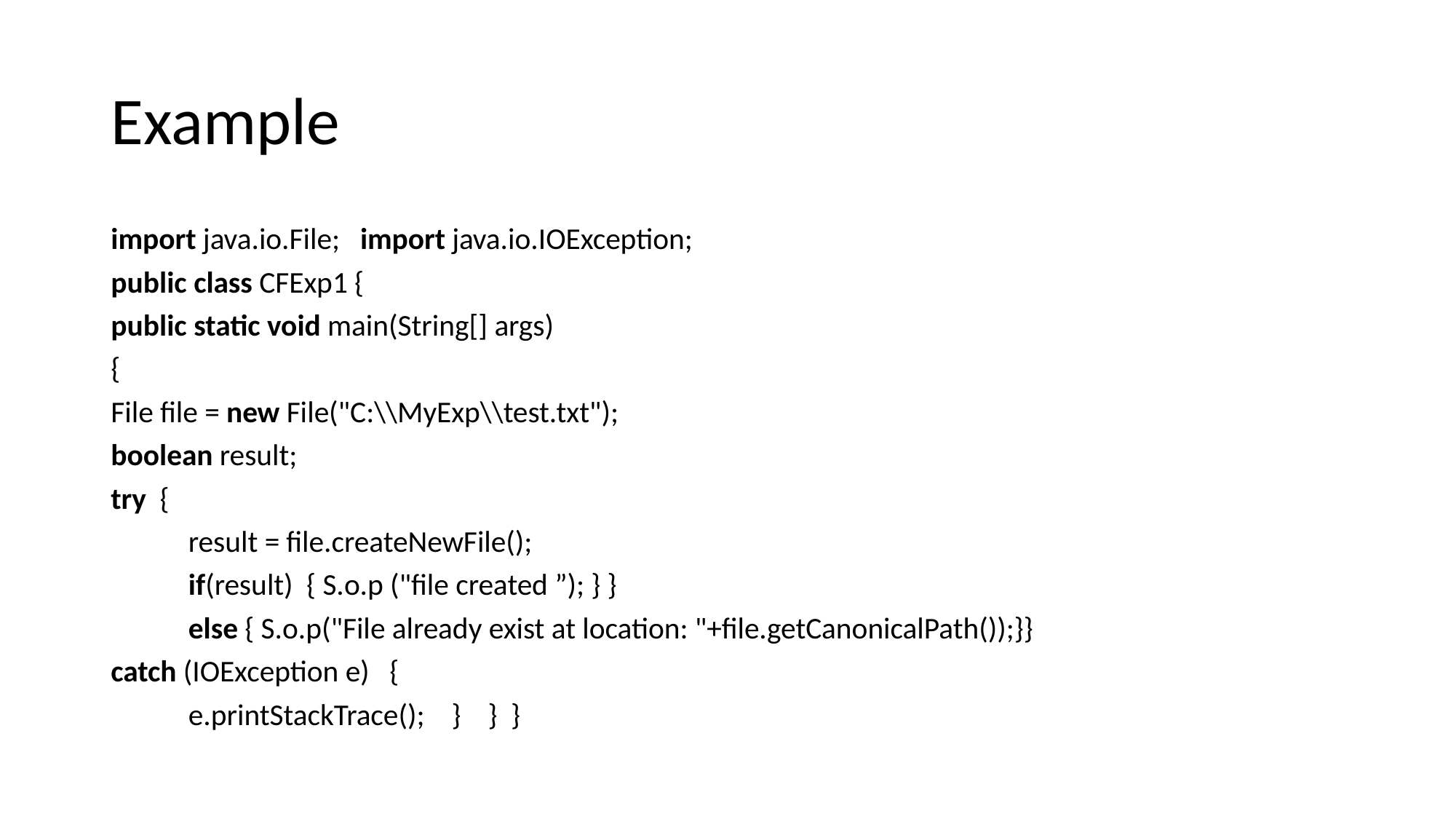

# Example
import java.io.File;   import java.io.IOException;
public class CFExp1 {
public static void main(String[] args)
{
File file = new File("C:\\MyExp\\test.txt");
boolean result;
try  {
	result = file.createNewFile();
	if(result)  { S.o.p ("file created ”); } }
	else { S.o.p("File already exist at location: "+file.getCanonicalPath());}}
catch (IOException e)   {
	e.printStackTrace();    }    }  }